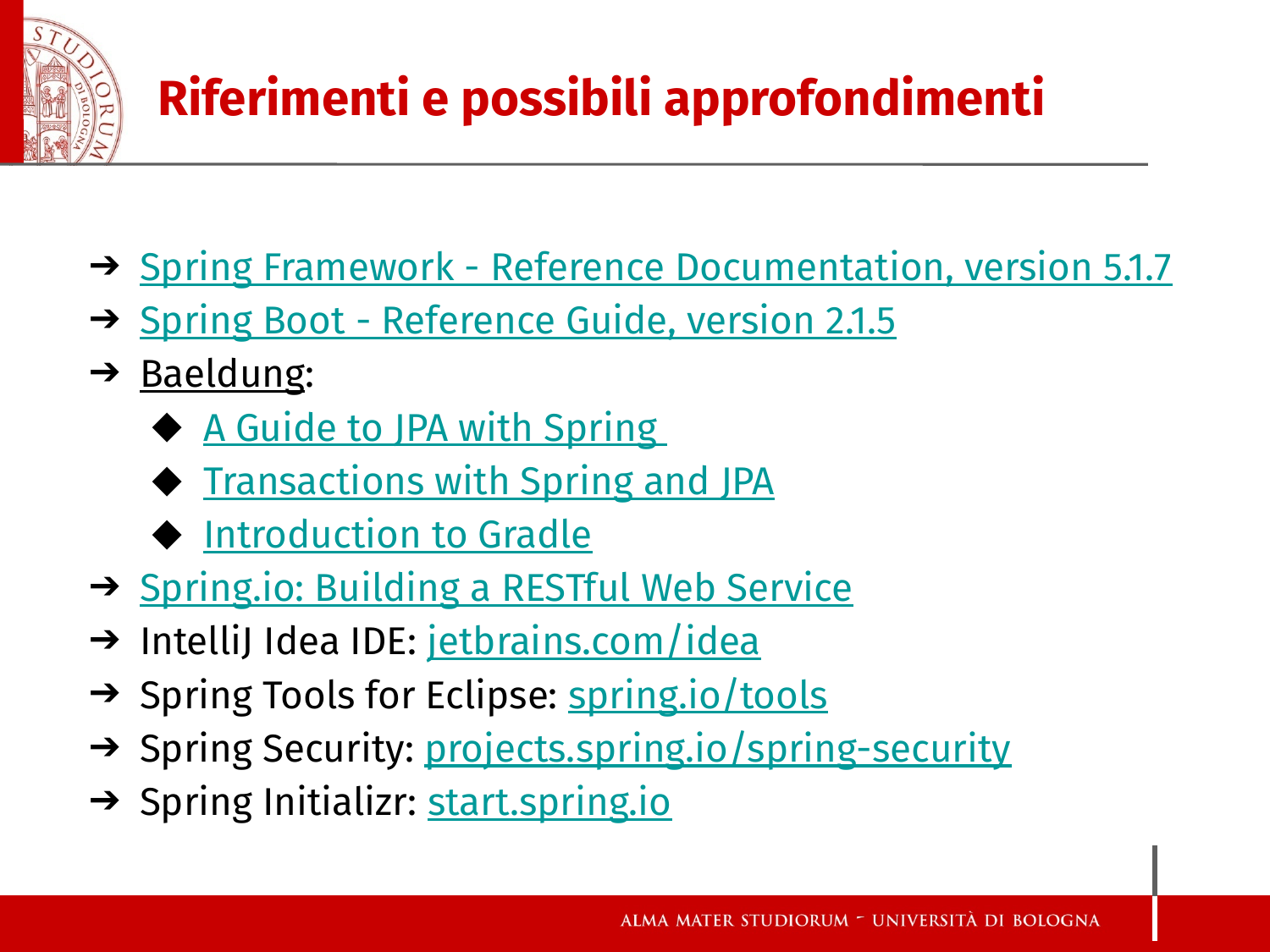

# Riferimenti e possibili approfondimenti
Spring Framework - Reference Documentation, version 5.1.7
Spring Boot - Reference Guide, version 2.1.5
Baeldung:
A Guide to JPA with Spring
Transactions with Spring and JPA
Introduction to Gradle
Spring.io: Building a RESTful Web Service
IntelliJ Idea IDE: jetbrains.com/idea
Spring Tools for Eclipse: spring.io/tools
Spring Security: projects.spring.io/spring-security
Spring Initializr: start.spring.io